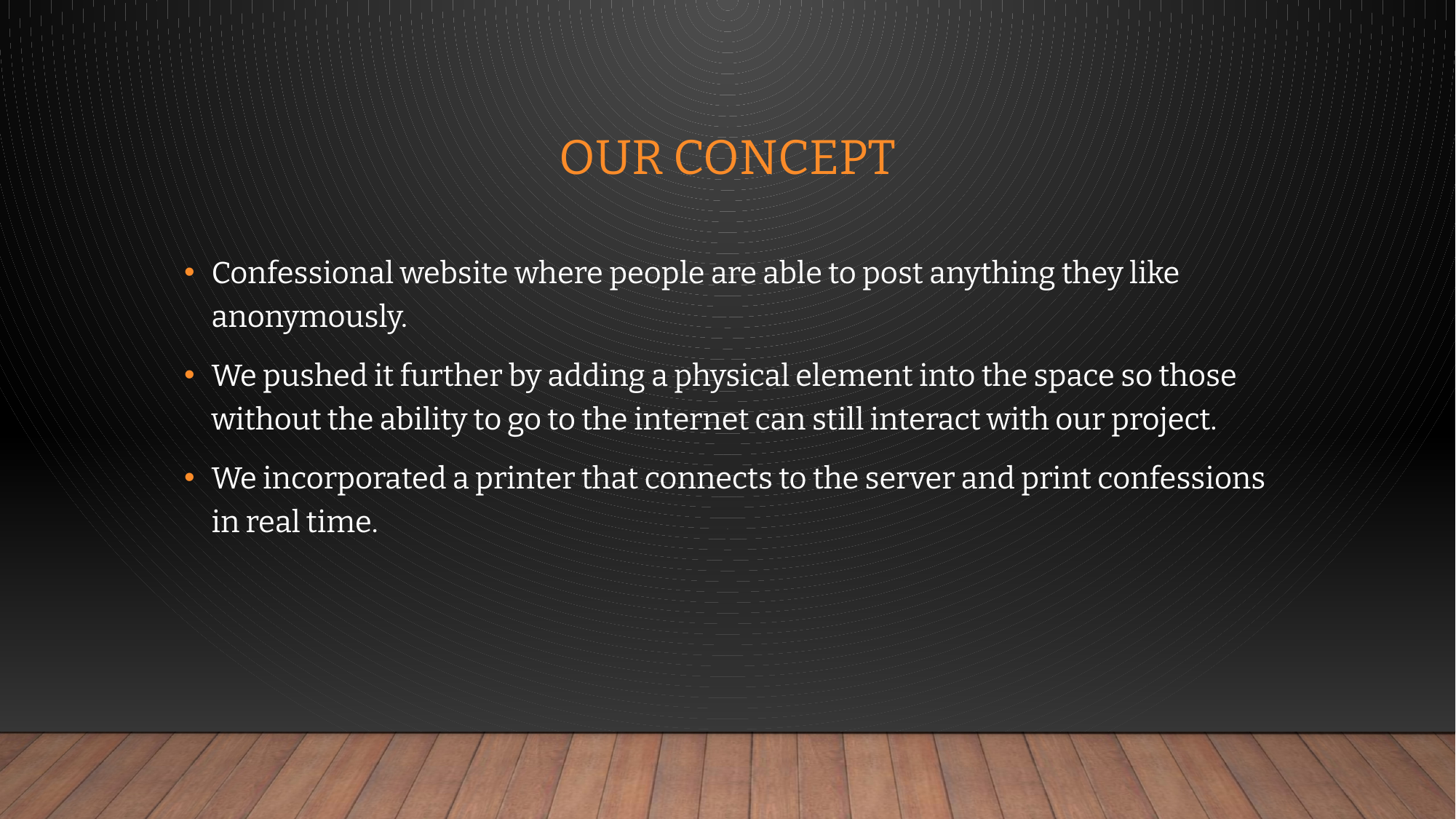

# Our concept
Confessional website where people are able to post anything they like anonymously.
We pushed it further by adding a physical element into the space so those without the ability to go to the internet can still interact with our project.
We incorporated a printer that connects to the server and print confessions in real time.